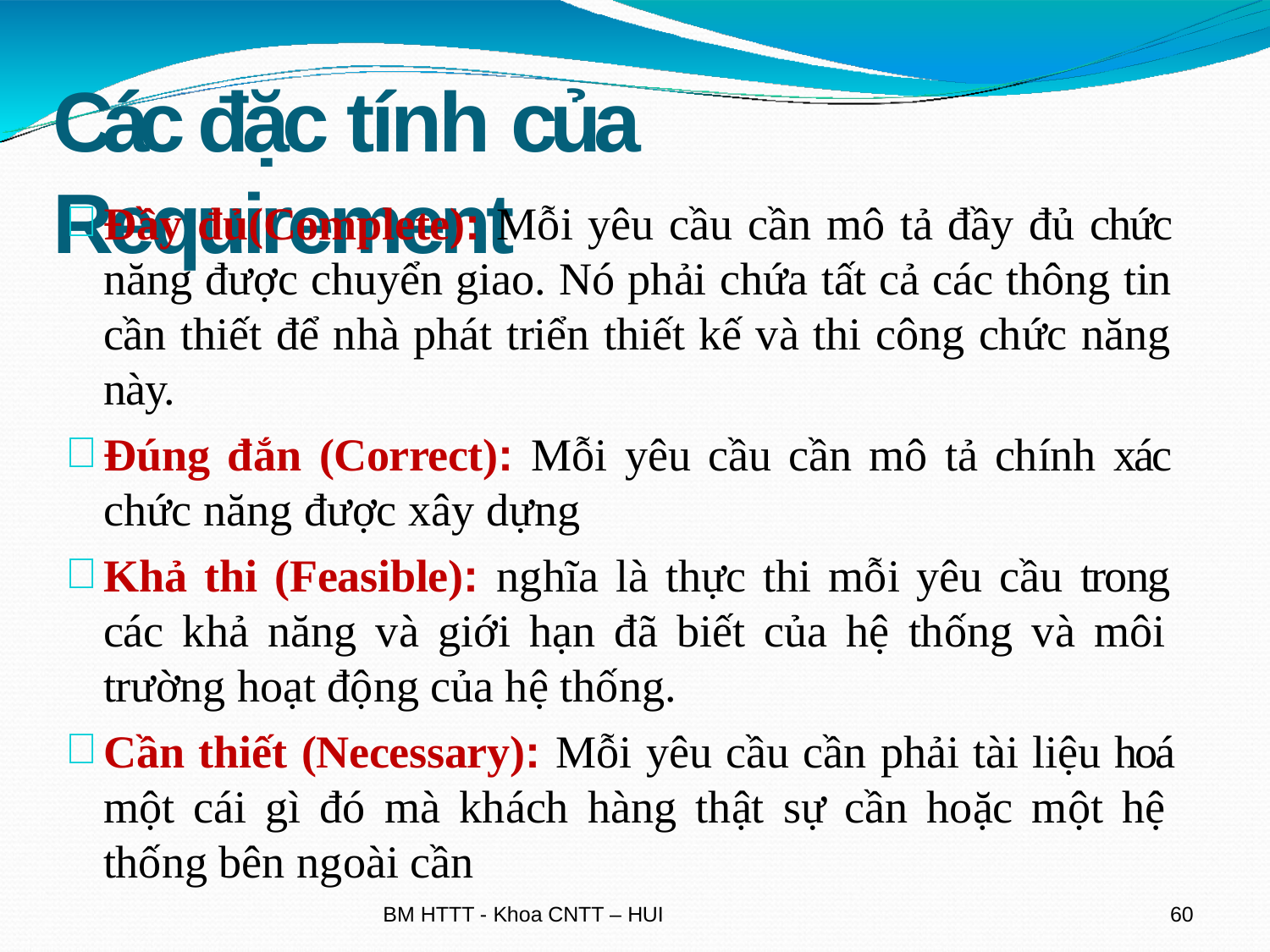

# Các đặc tính của Requirement
Đầy đủ(Complete): Mỗi yêu cầu cần mô tả đầy đủ chức  năng được chuyển giao. Nó phải chứa tất cả các thông tin  cần thiết để nhà phát triển thiết kế và thi công chức năng  này.
Đúng đắn (Correct): Mỗi yêu cầu cần mô tả chính xác  chức năng được xây dựng
Khả thi (Feasible): nghĩa là thực thi mỗi yêu cầu trong  các khả năng và giới hạn đã biết của hệ thống và môi  trường hoạt động của hệ thống.
Cần thiết (Necessary): Mỗi yêu cầu cần phải tài liệu hoá  một cái gì đó mà khách hàng thật sự cần hoặc một hệ  thống bên ngoài cần
BM HTTT - Khoa CNTT – HUI
60